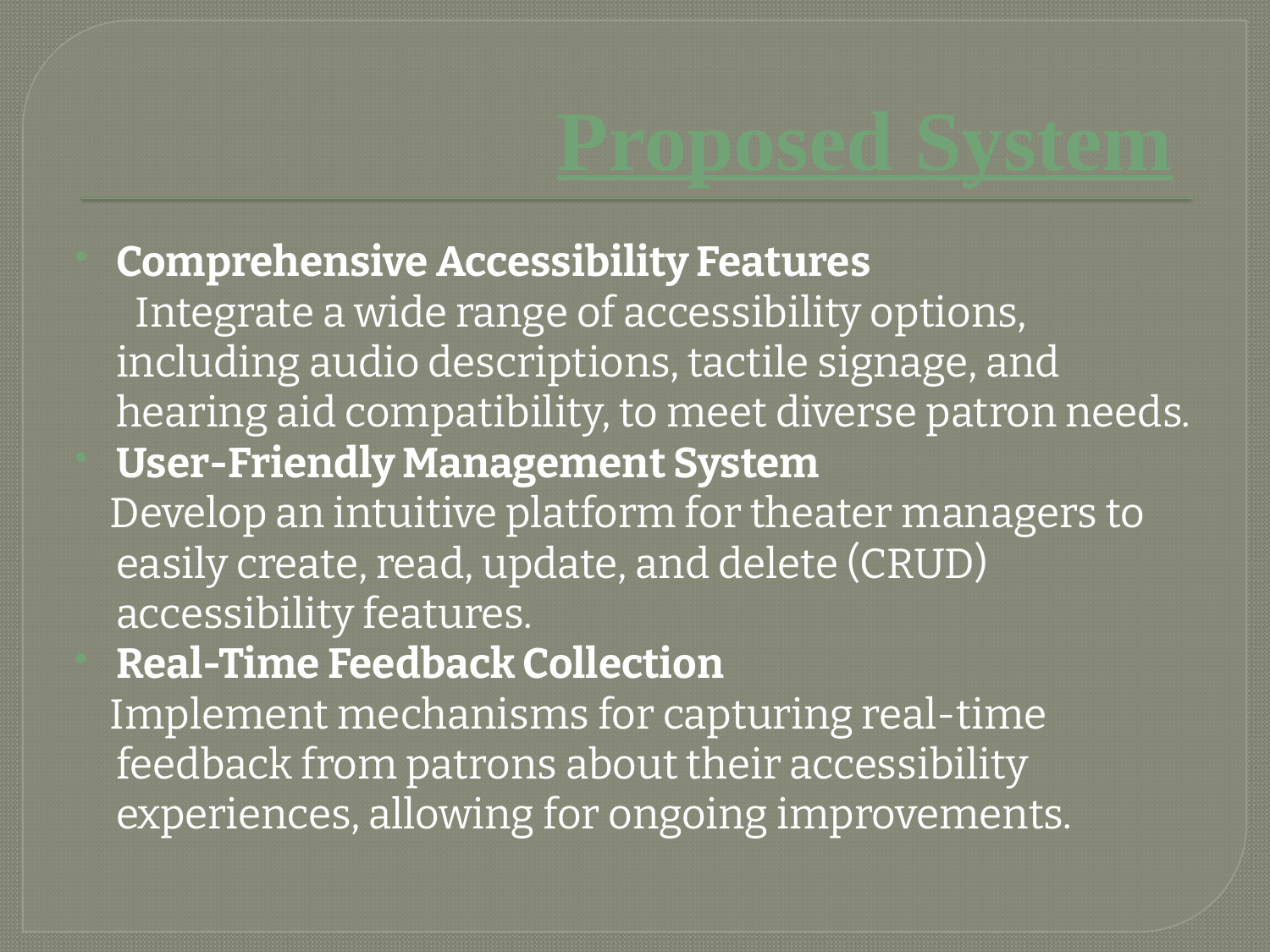

# Proposed System
Comprehensive Accessibility Features
       Integrate a wide range of accessibility options, including audio descriptions, tactile signage, and hearing aid compatibility, to meet diverse patron needs.
User-Friendly Management System
    Develop an intuitive platform for theater managers to easily create, read, update, and delete (CRUD) accessibility features.
Real-Time Feedback Collection
    Implement mechanisms for capturing real-time feedback from patrons about their accessibility experiences, allowing for ongoing improvements.